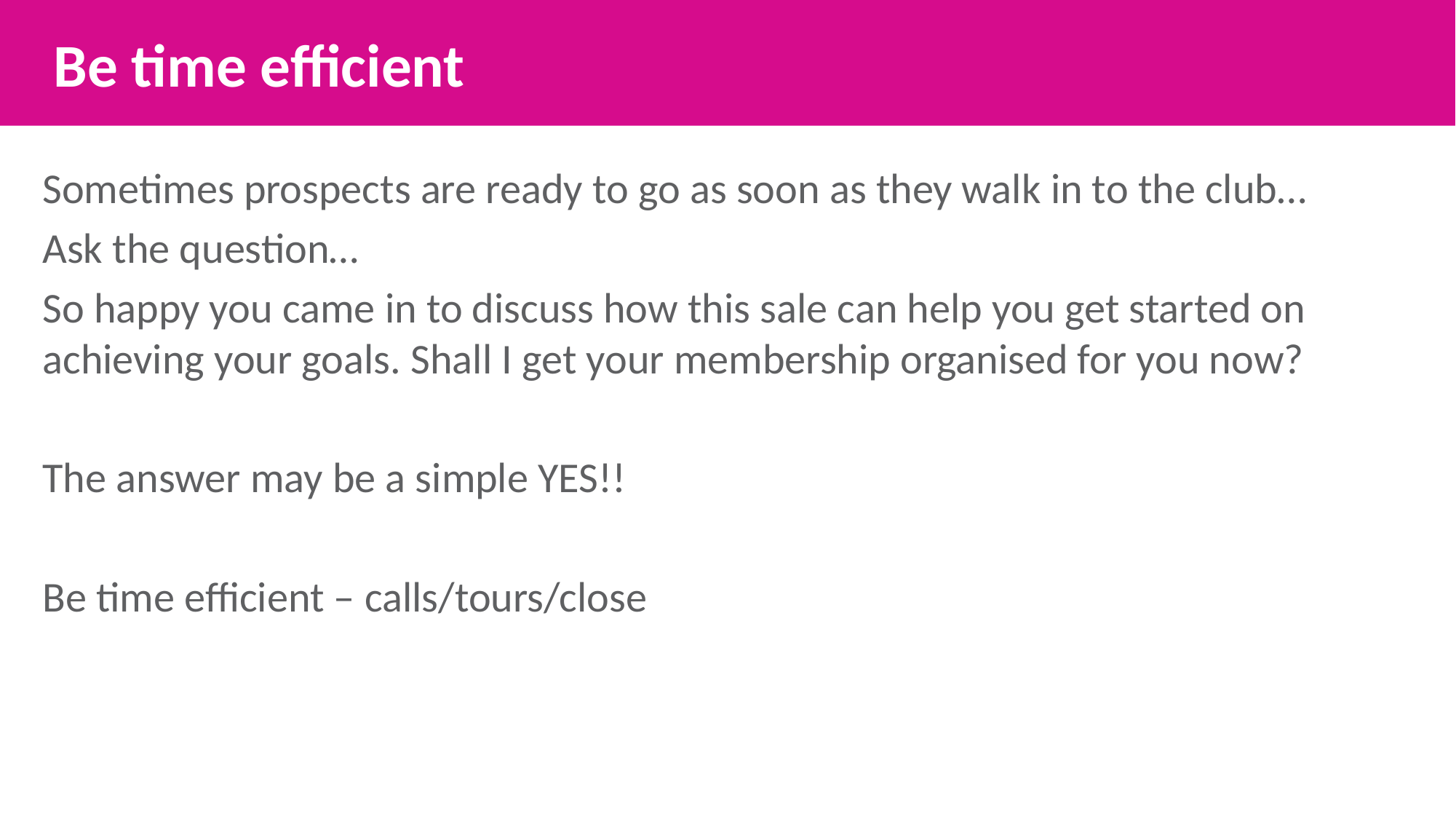

Be time efficient
Sometimes prospects are ready to go as soon as they walk in to the club…
Ask the question…
So happy you came in to discuss how this sale can help you get started on achieving your goals. Shall I get your membership organised for you now?

The answer may be a simple YES!!

Be time efficient – calls/tours/close